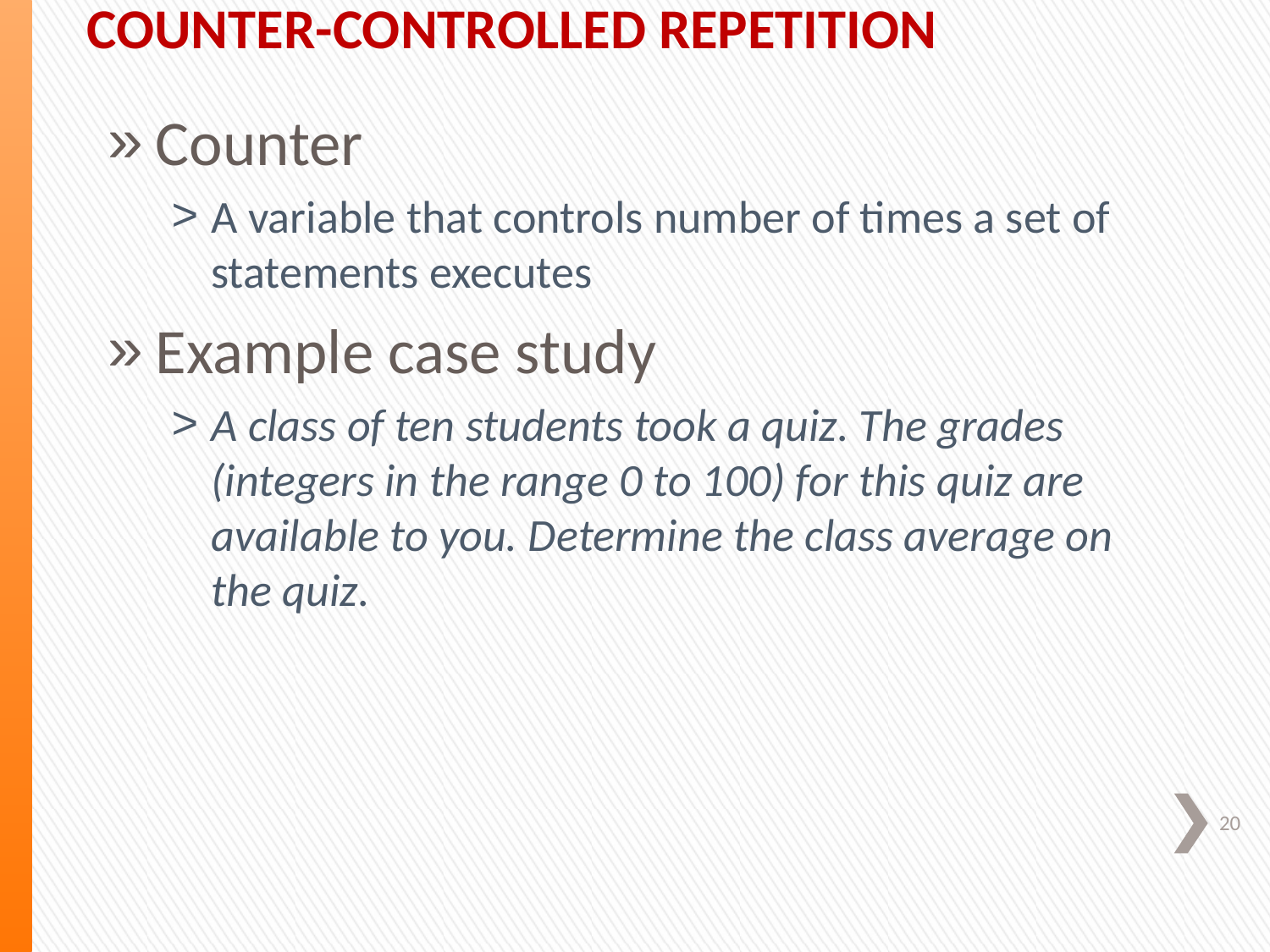

Counter-Controlled Repetition
Counter
A variable that controls number of times a set of statements executes
Example case study
A class of ten students took a quiz. The grades (integers in the range 0 to 100) for this quiz are available to you. Determine the class average on the quiz.

20